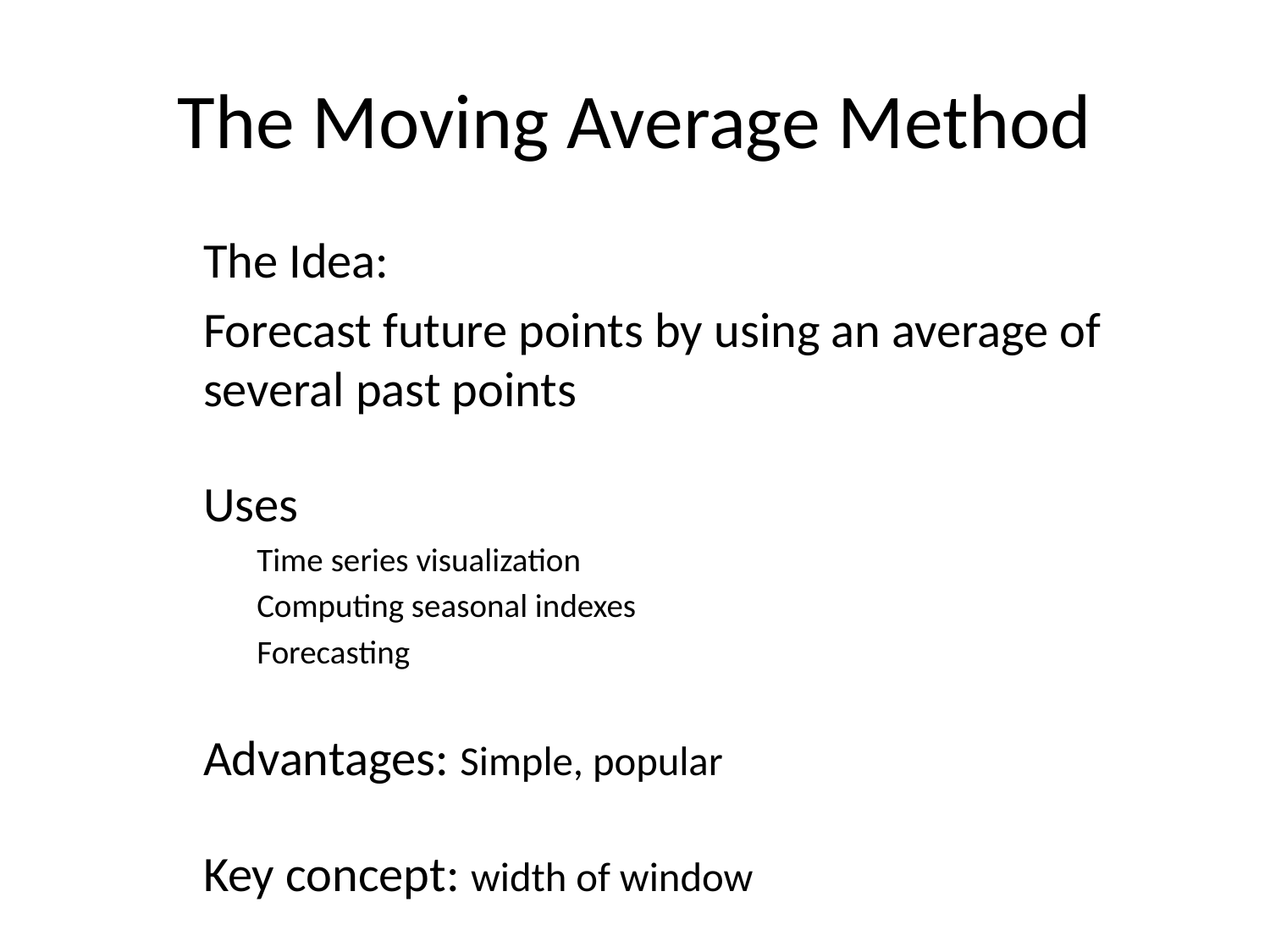

0
# The Moving Average Method
The Idea:
Forecast future points by using an average of several past points

Uses
Time series visualization
Computing seasonal indexes
Forecasting

Advantages: Simple, popular

Key concept: width of window